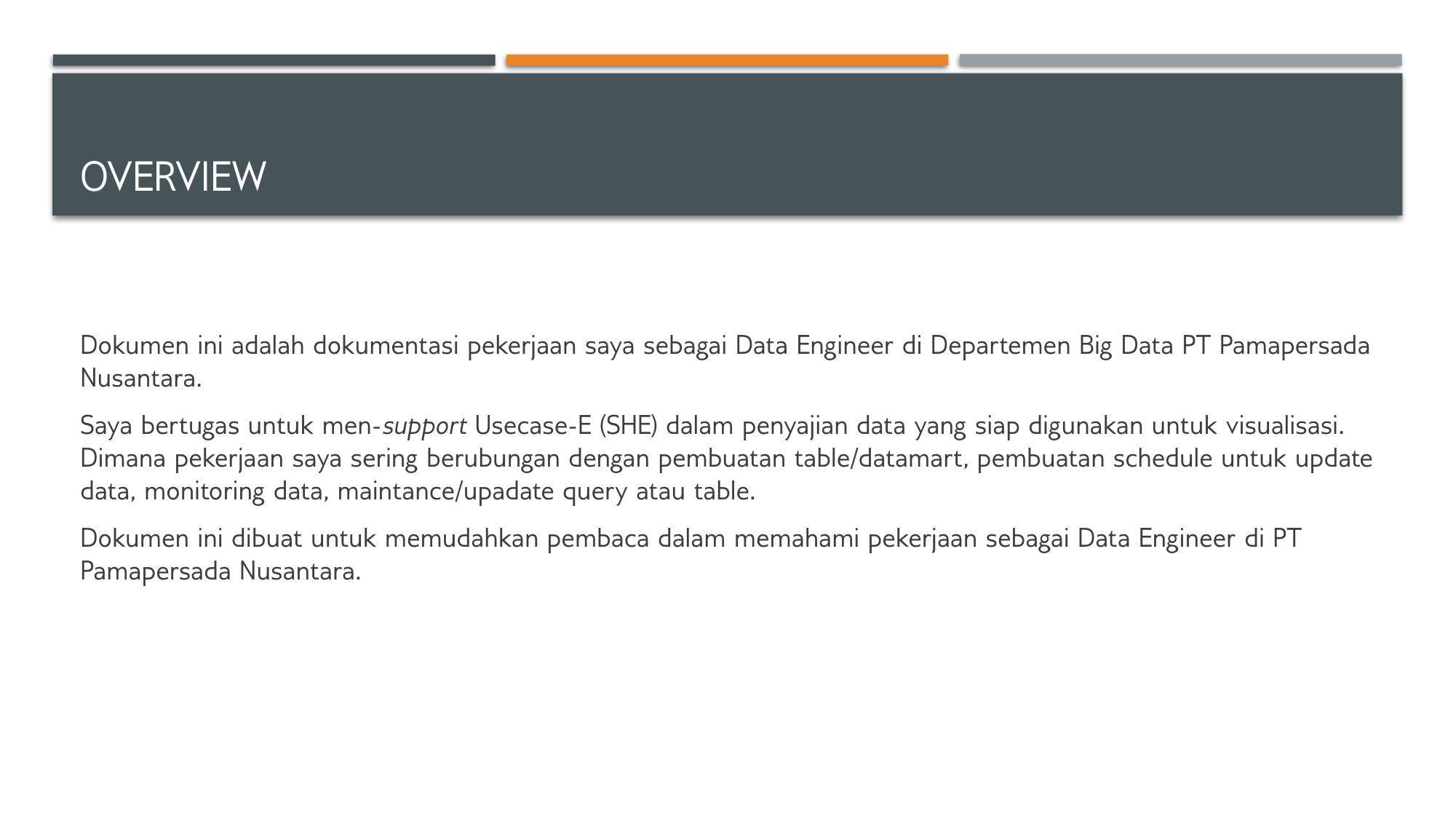

# overview
Dokumen ini adalah dokumentasi pekerjaan saya sebagai Data Engineer di Departemen Big Data PT Pamapersada Nusantara.
Saya bertugas untuk men-support Usecase-E (SHE) dalam penyajian data yang siap digunakan untuk visualisasi. Dimana pekerjaan saya sering berubungan dengan pembuatan table/datamart, pembuatan schedule untuk update data, monitoring data, maintance/upadate query atau table.
Dokumen ini dibuat untuk memudahkan pembaca dalam memahami pekerjaan sebagai Data Engineer di PT Pamapersada Nusantara.